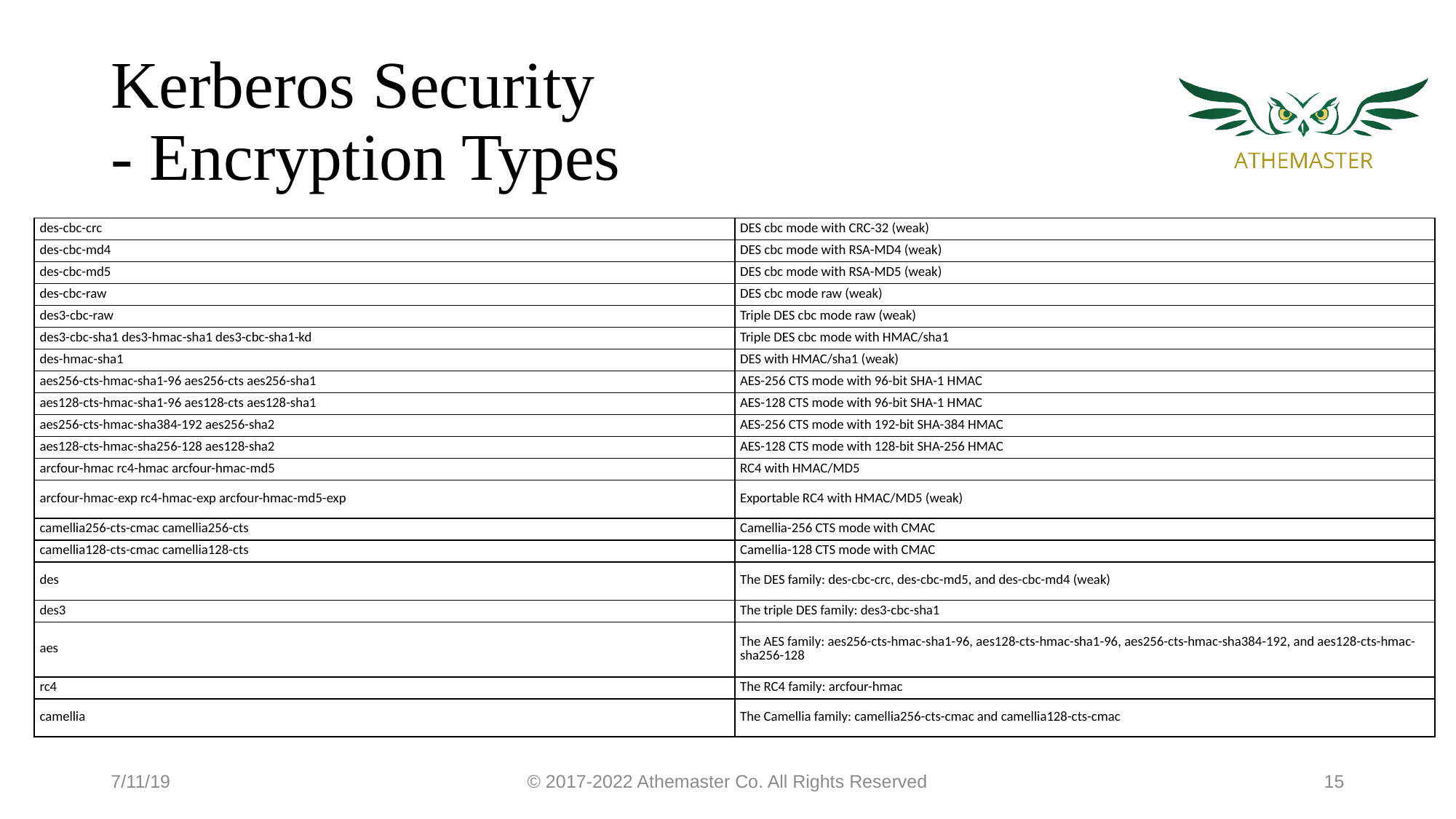

# Kerberos Security - Encryption Types
| des-cbc-crc | DES cbc mode with CRC-32 (weak) |
| --- | --- |
| des-cbc-md4 | DES cbc mode with RSA-MD4 (weak) |
| des-cbc-md5 | DES cbc mode with RSA-MD5 (weak) |
| des-cbc-raw | DES cbc mode raw (weak) |
| des3-cbc-raw | Triple DES cbc mode raw (weak) |
| des3-cbc-sha1 des3-hmac-sha1 des3-cbc-sha1-kd | Triple DES cbc mode with HMAC/sha1 |
| des-hmac-sha1 | DES with HMAC/sha1 (weak) |
| aes256-cts-hmac-sha1-96 aes256-cts aes256-sha1 | AES-256 CTS mode with 96-bit SHA-1 HMAC |
| aes128-cts-hmac-sha1-96 aes128-cts aes128-sha1 | AES-128 CTS mode with 96-bit SHA-1 HMAC |
| aes256-cts-hmac-sha384-192 aes256-sha2 | AES-256 CTS mode with 192-bit SHA-384 HMAC |
| aes128-cts-hmac-sha256-128 aes128-sha2 | AES-128 CTS mode with 128-bit SHA-256 HMAC |
| arcfour-hmac rc4-hmac arcfour-hmac-md5 | RC4 with HMAC/MD5 |
| arcfour-hmac-exp rc4-hmac-exp arcfour-hmac-md5-exp | Exportable RC4 with HMAC/MD5 (weak) |
| camellia256-cts-cmac camellia256-cts | Camellia-256 CTS mode with CMAC |
| camellia128-cts-cmac camellia128-cts | Camellia-128 CTS mode with CMAC |
| des | The DES family: des-cbc-crc, des-cbc-md5, and des-cbc-md4 (weak) |
| des3 | The triple DES family: des3-cbc-sha1 |
| aes | The AES family: aes256-cts-hmac-sha1-96, aes128-cts-hmac-sha1-96, aes256-cts-hmac-sha384-192, and aes128-cts-hmac-sha256-128 |
| rc4 | The RC4 family: arcfour-hmac |
| camellia | The Camellia family: camellia256-cts-cmac and camellia128-cts-cmac |
7/11/19
© 2017-2022 Athemaster Co. All Rights Reserved
15